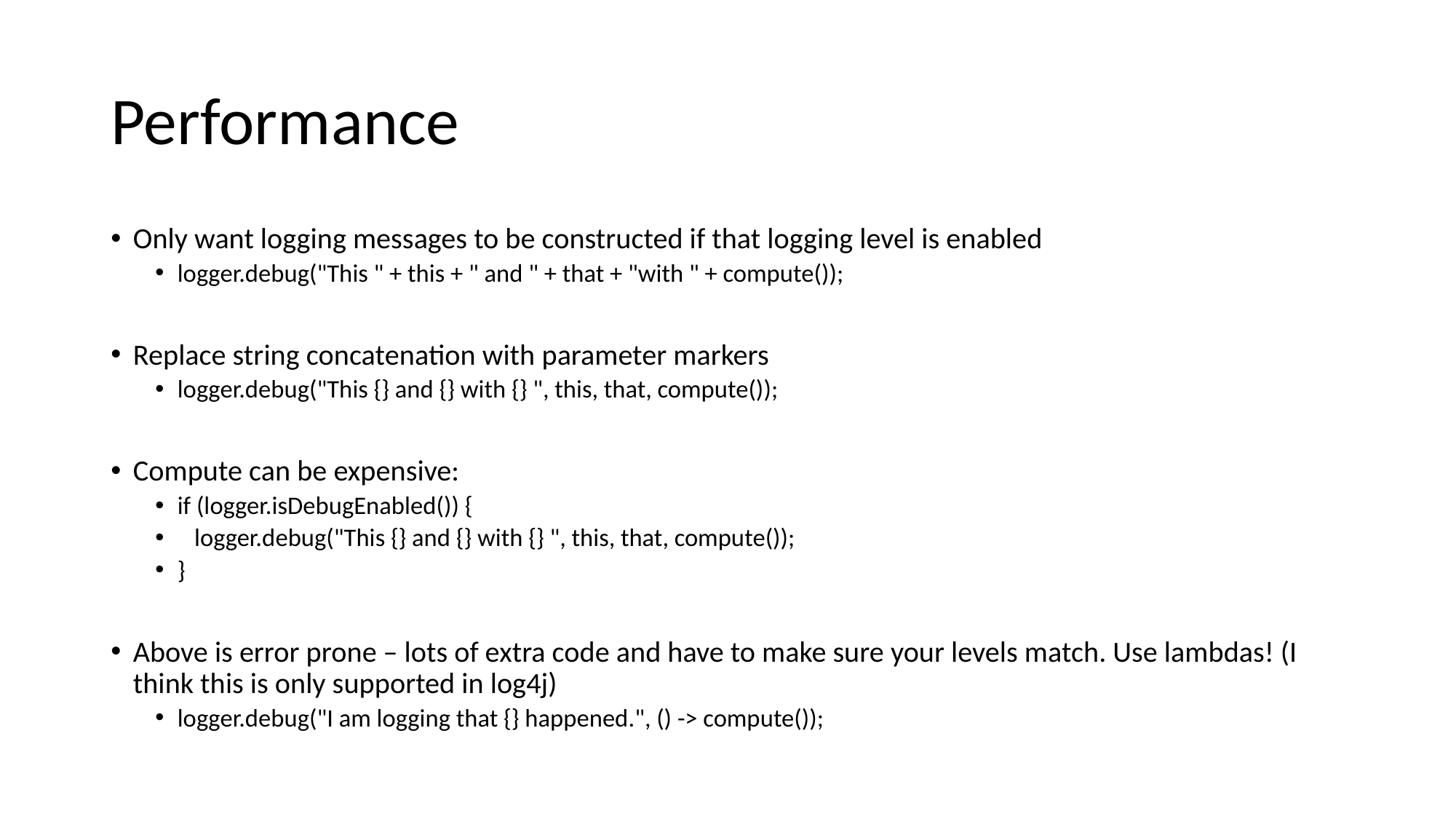

# Performance
Only want logging messages to be constructed if that logging level is enabled
logger.debug("This " + this + " and " + that + "with " + compute());

Replace string concatenation with parameter markers
logger.debug("This {} and {} with {} ", this, that, compute());

Compute can be expensive:
if (logger.isDebugEnabled()) {
   logger.debug("This {} and {} with {} ", this, that, compute());
}

Above is error prone – lots of extra code and have to make sure your levels match. Use lambdas! (I think this is only supported in log4j)
logger.debug("I am logging that {} happened.", () -> compute());